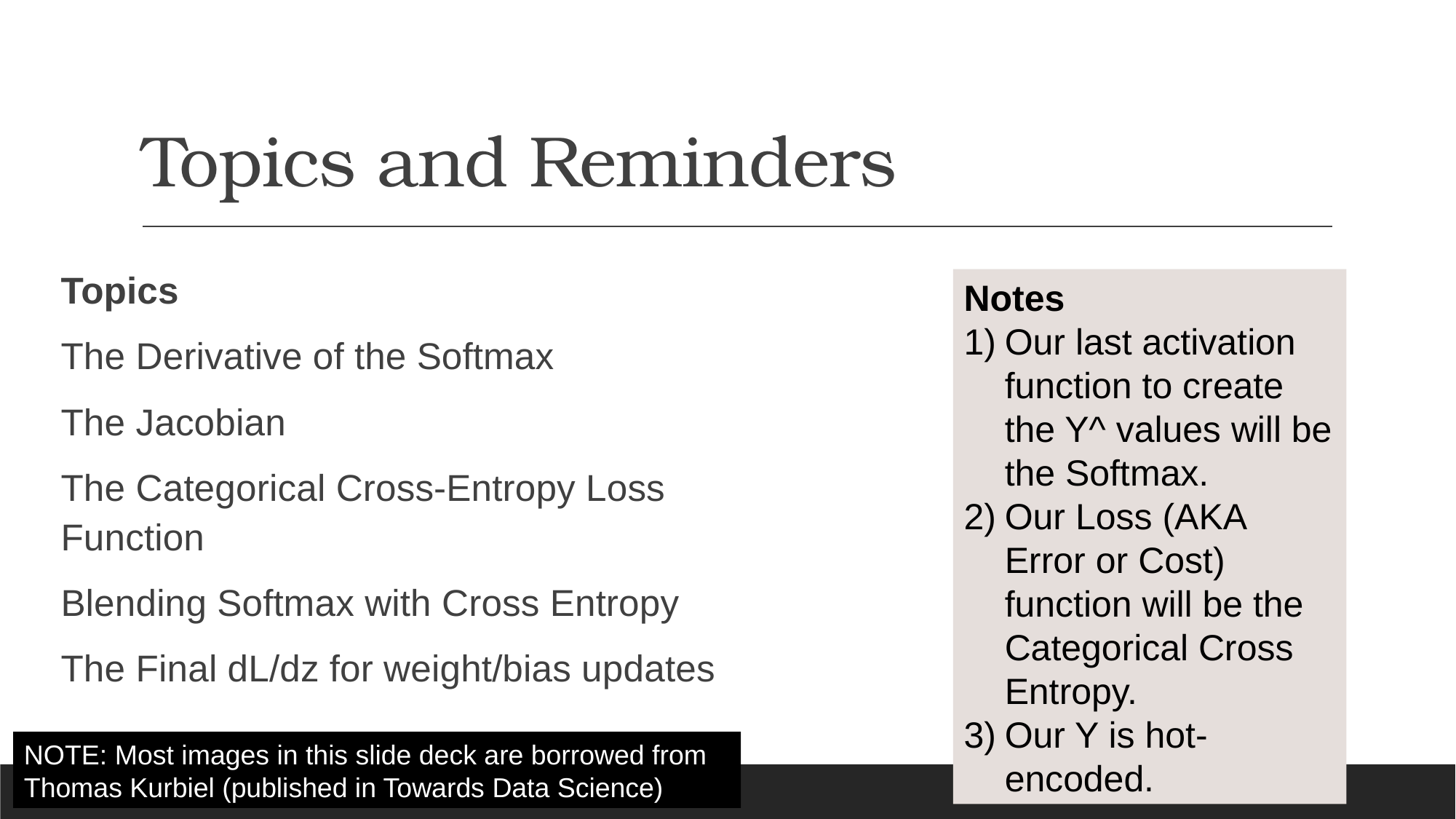

# Topics and Reminders
Topics
The Derivative of the Softmax
The Jacobian
The Categorical Cross-Entropy Loss Function
Blending Softmax with Cross Entropy
The Final dL/dz for weight/bias updates
Notes
Our last activation function to create the Y^ values will be the Softmax.
Our Loss (AKA Error or Cost) function will be the Categorical Cross Entropy.
Our Y is hot-encoded.
NOTE: Most images in this slide deck are borrowed from Thomas Kurbiel (published in Towards Data Science)